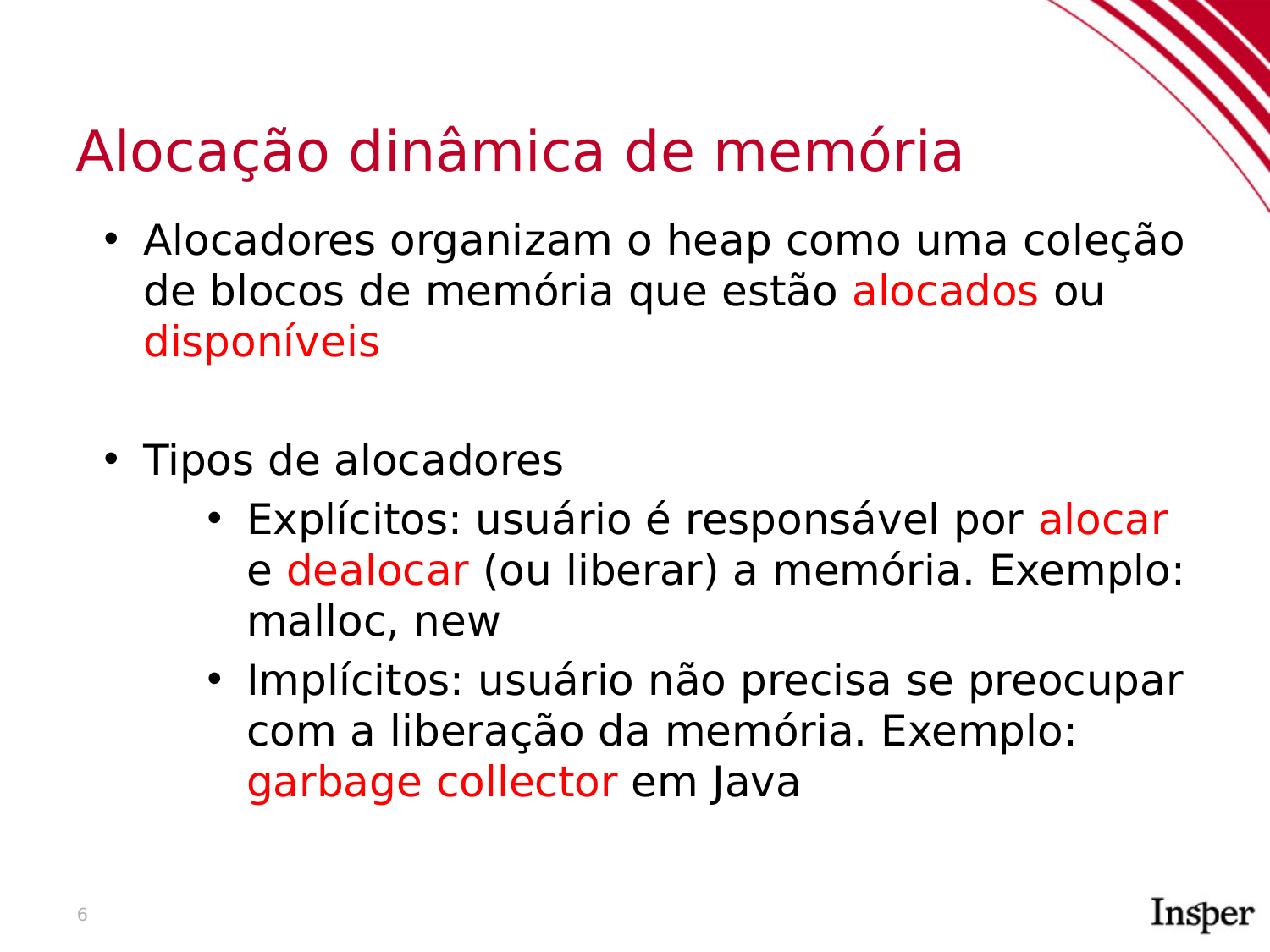

Alocação dinâmica de memória
Alocadores organizam o heap como uma coleção de blocos de memória que estão alocados ou disponíveis

Tipos de alocadores
Explícitos: usuário é responsável por alocar e dealocar (ou liberar) a memória. Exemplo: malloc, new
Implícitos: usuário não precisa se preocupar com a liberação da memória. Exemplo: garbage collector em Java
6